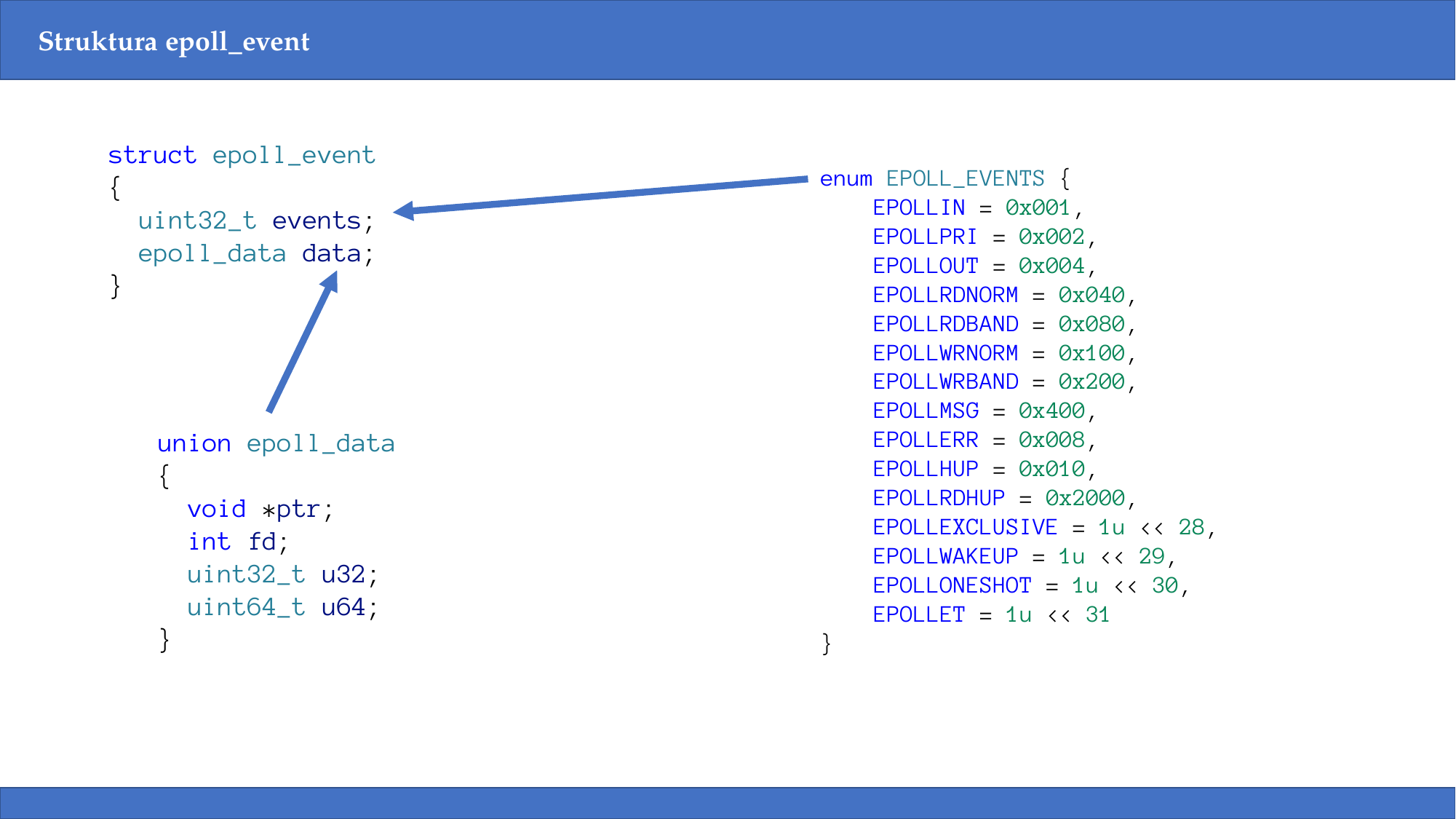

Struktura epoll_event
struct epoll_event
{
  uint32_t events;
  epoll_data data;
}
enum EPOLL_EVENTS {
    EPOLLIN = 0x001,
    EPOLLPRI = 0x002,
    EPOLLOUT = 0x004,
    EPOLLRDNORM = 0x040,
    EPOLLRDBAND = 0x080,
    EPOLLWRNORM = 0x100,
    EPOLLWRBAND = 0x200,
    EPOLLMSG = 0x400,
    EPOLLERR = 0x008,
    EPOLLHUP = 0x010,
    EPOLLRDHUP = 0x2000,
    EPOLLEXCLUSIVE = 1u << 28,
    EPOLLWAKEUP = 1u << 29,
    EPOLLONESHOT = 1u << 30,
    EPOLLET = 1u << 31
}
union epoll_data
{
  void *ptr;
  int fd;
  uint32_t u32;
  uint64_t u64;
}